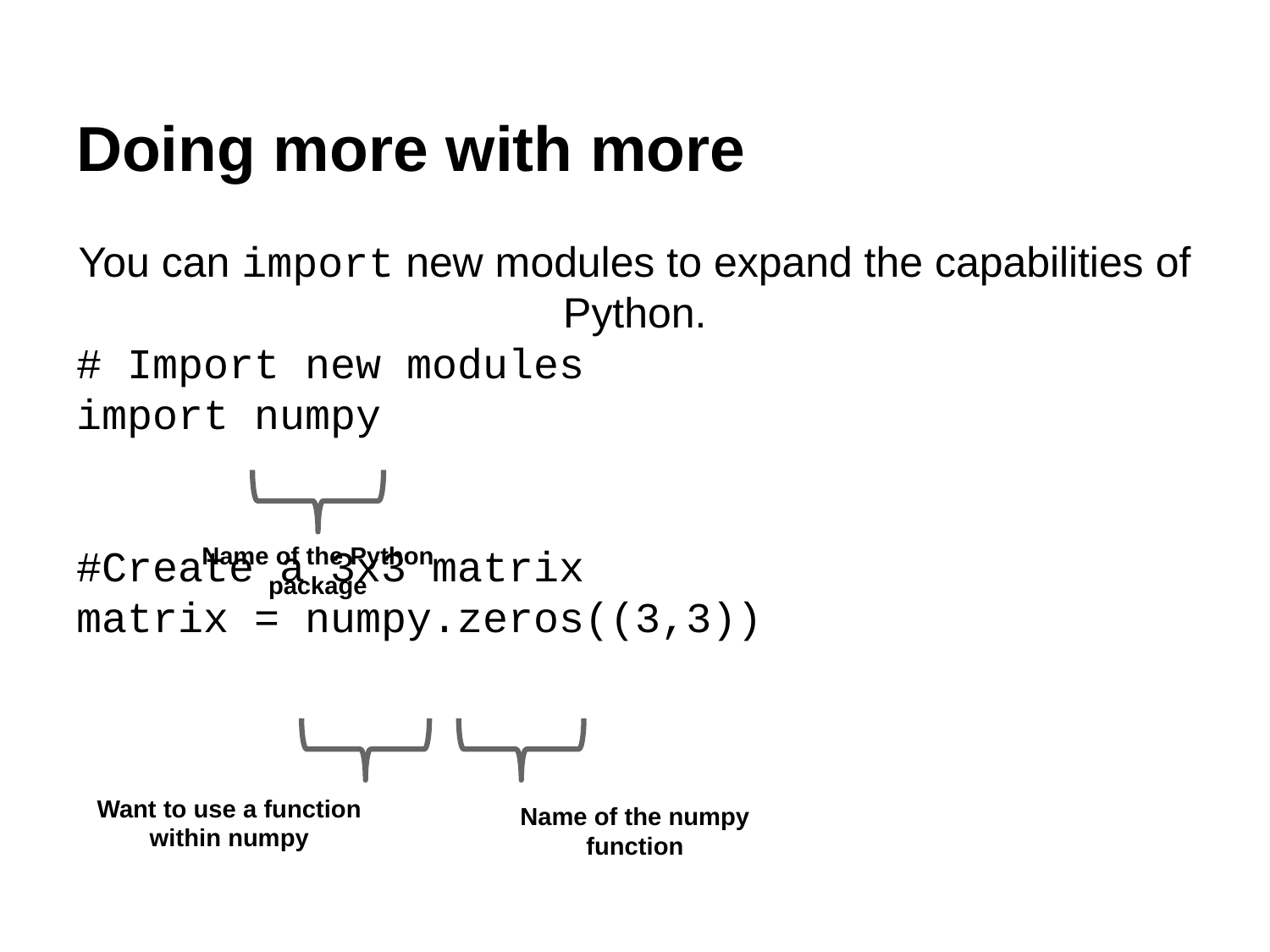

# Doing more with more
You can import new modules to expand the capabilities of Python.
# Import new modules
import numpy

#Create a 3x3 matrix
matrix = numpy.zeros((3,3))

Name of the Python package

Want to use a function within numpy
Name of the numpy function